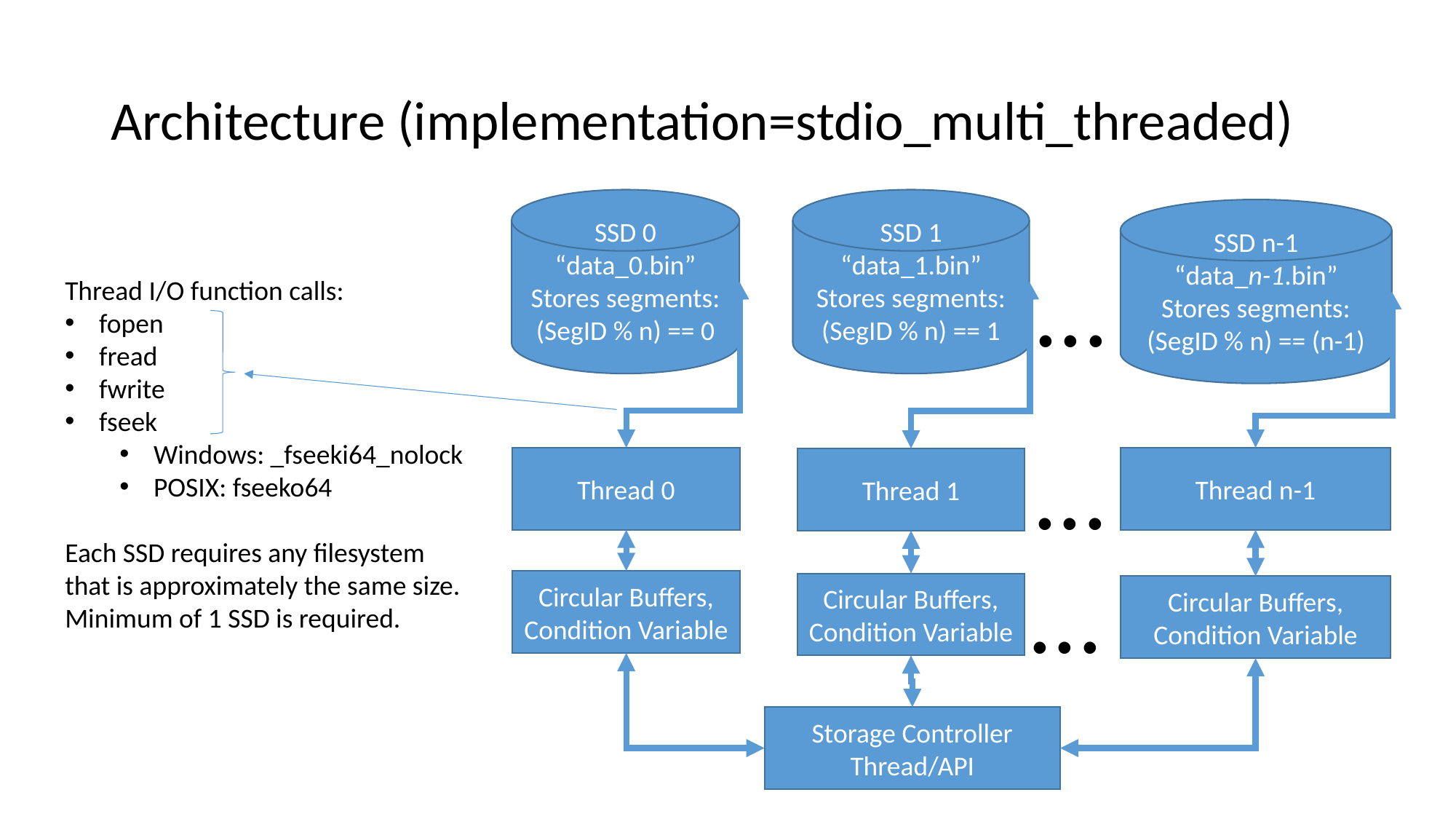

# Architecture (implementation=stdio_multi_threaded)
SSD 0
“data_0.bin”
Stores segments:
(SegID % n) == 0

SSD 1
“data_1.bin”
Stores segments:
(SegID % n) == 1

SSD n-1
“data_n-1.bin”
Stores segments:
(SegID % n) == (n-1)

…
Thread I/O function calls:
fopen
fread
fwrite
fseek
Windows: _fseeki64_nolock
POSIX: fseeko64

Each SSD requires any filesystem that is approximately the same size.
Minimum of 1 SSD is required.

…
Thread 0
Thread n-1
Thread 1
…
Circular Buffers,
Condition Variable
Circular Buffers,
Condition Variable
Circular Buffers,
Condition Variable
Storage Controller Thread/API